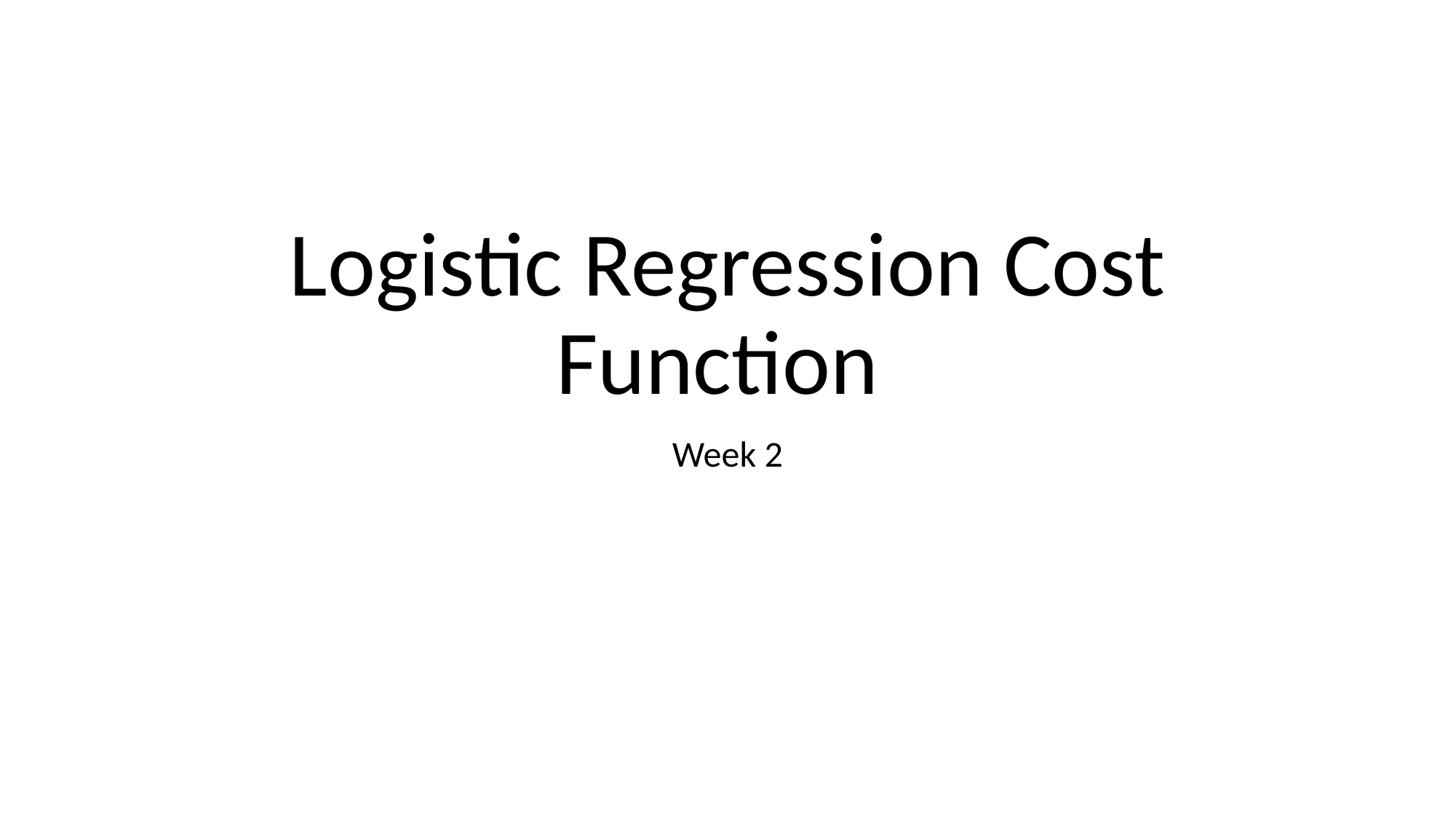

# Logistic Regression Cost Function
Week 2